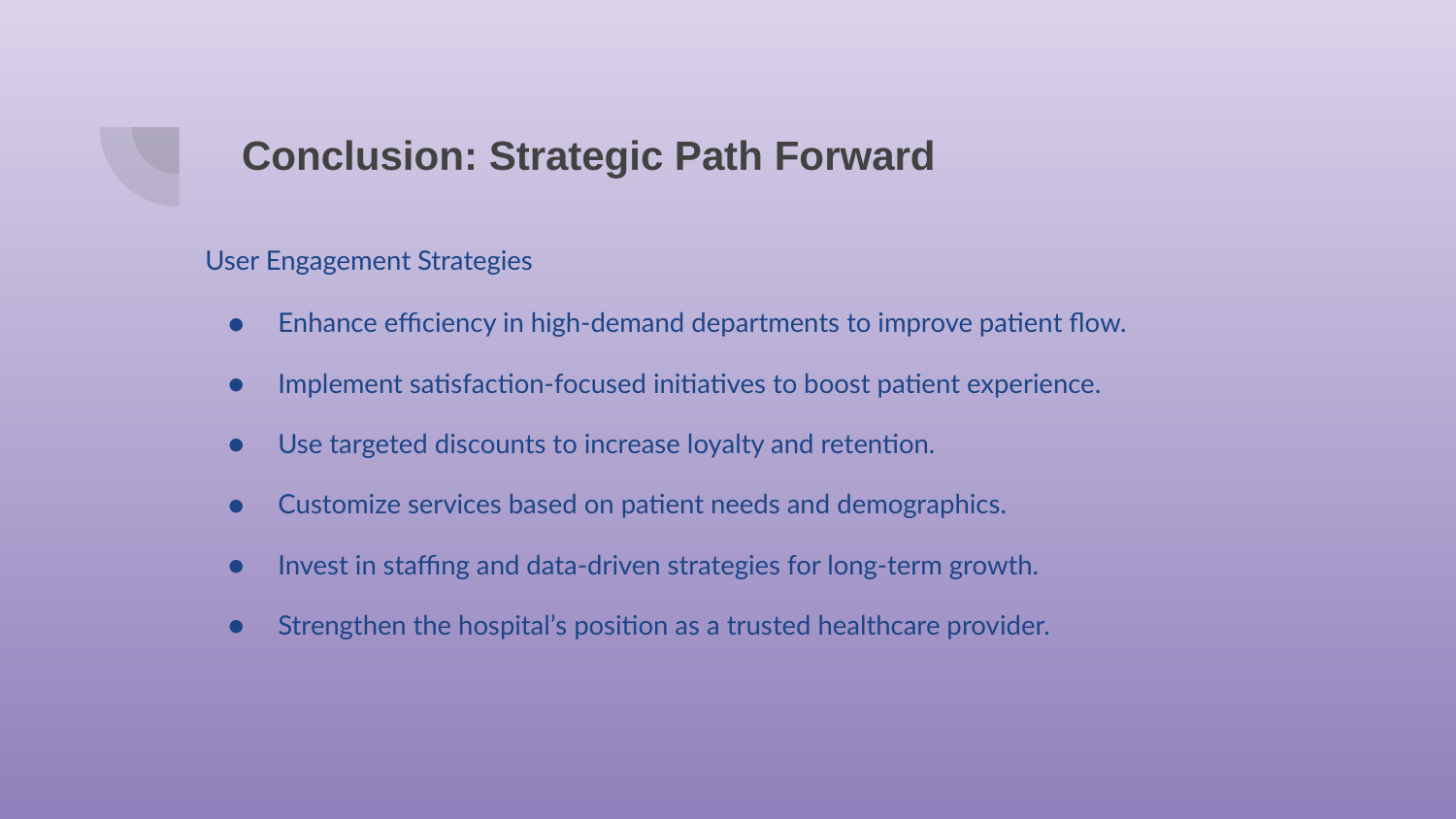

# Conclusion: Strategic Path Forward
User Engagement Strategies
Enhance efficiency in high-demand departments to improve patient flow.
Implement satisfaction-focused initiatives to boost patient experience.
Use targeted discounts to increase loyalty and retention.
Customize services based on patient needs and demographics.
Invest in staffing and data-driven strategies for long-term growth.
Strengthen the hospital’s position as a trusted healthcare provider.